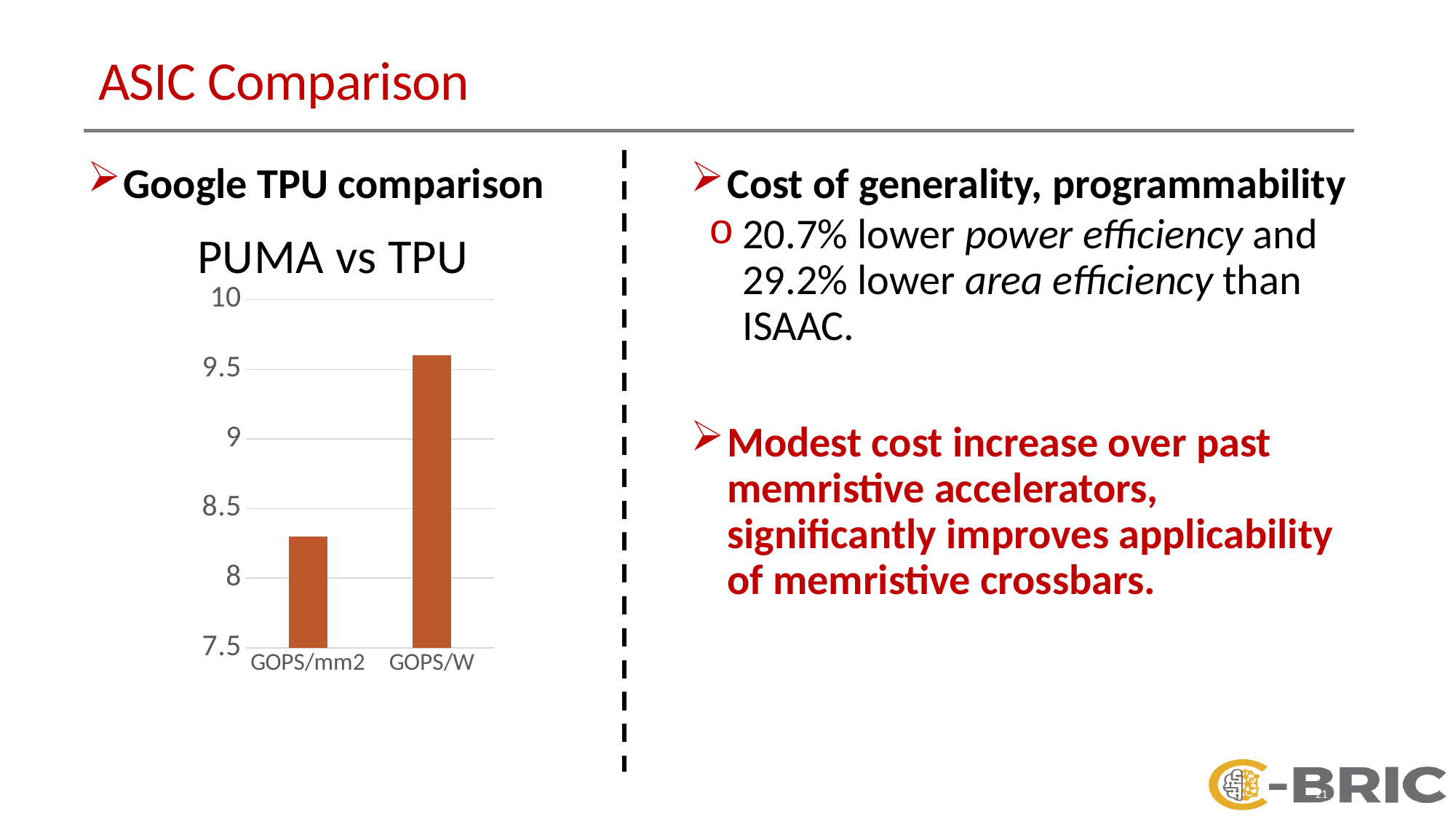

# ASIC Comparison
Google TPU comparison
Cost of generality, programmability
20.7% lower power efficiency and 29.2% lower area efficiency than ISAAC.

Modest cost increase over past memristive accelerators, significantly improves applicability of memristive crossbars.

### Chart: PUMA vs TPU

| Category |  |
|---|---|
| GOPS/mm2 | 8.3 |
| GOPS/W | 9.6 |
21